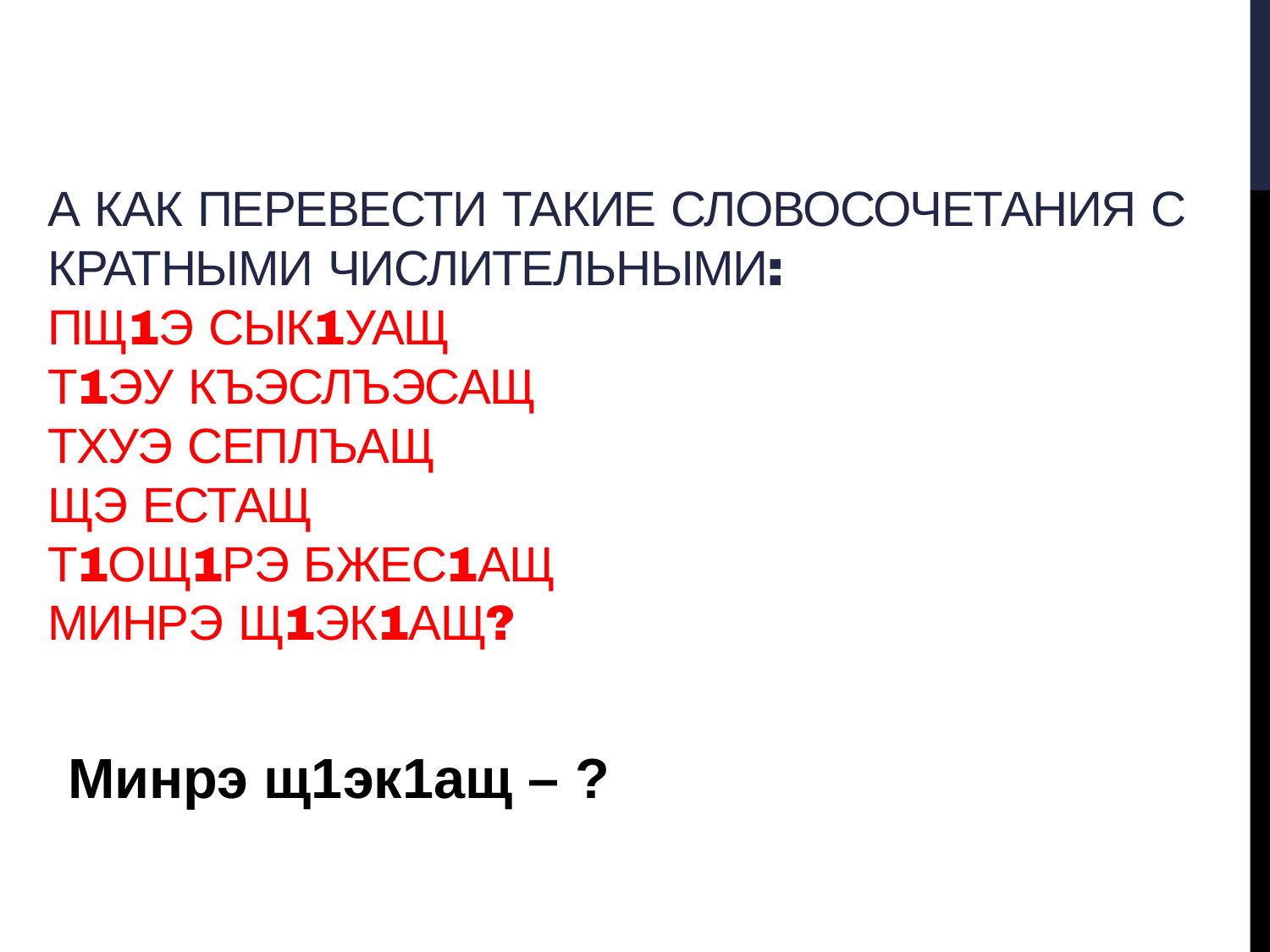

# А как перевести такие словосочетания с кратными числительными: пщ1э сык1уащ т1эу къэслъэсащ тхуэ сеплъащ щэ естащ т1ощ1рэ бжес1ащ минрэ щ1эк1ащ?
Минрэ щ1эк1ащ – ?